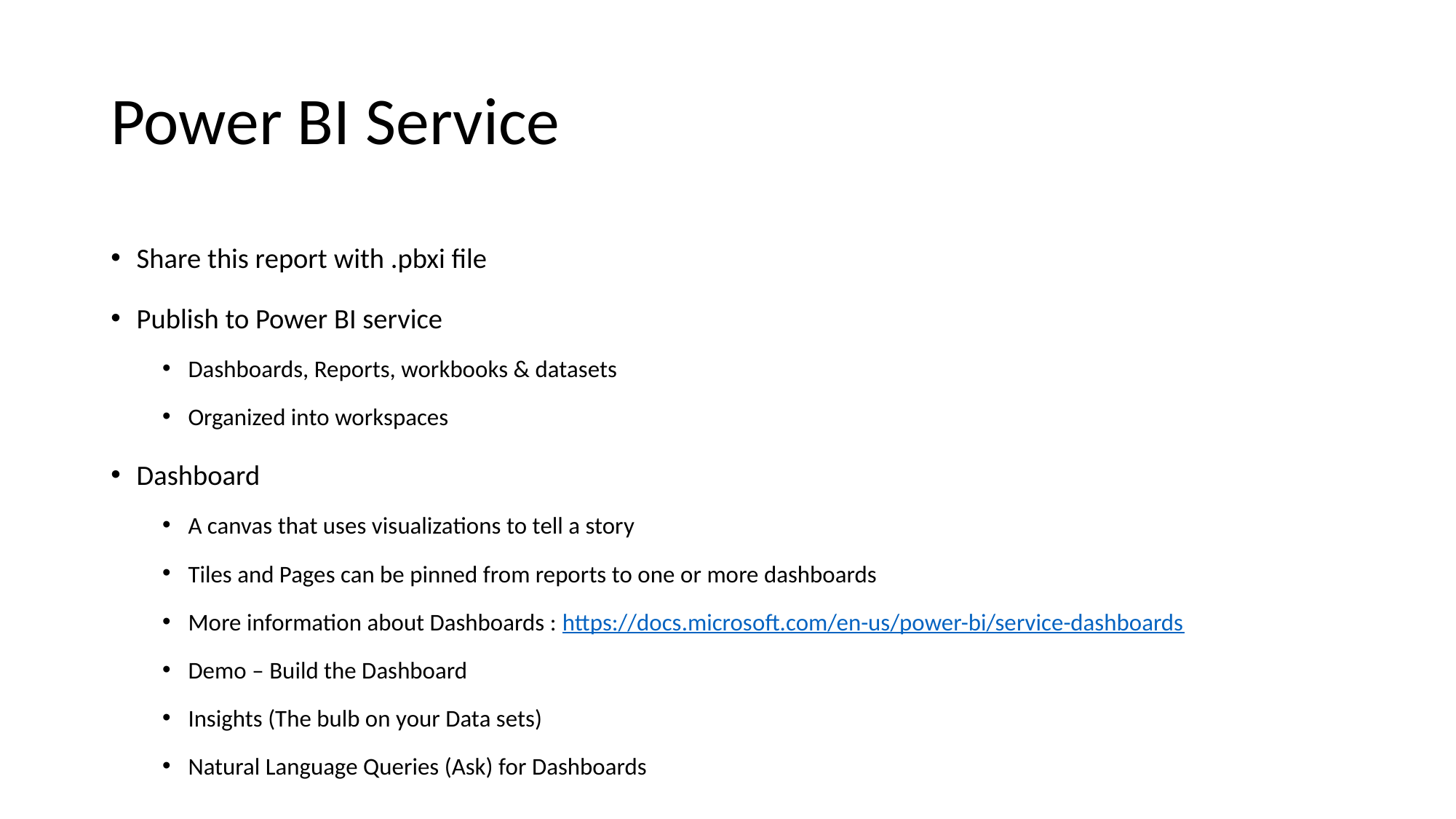

# Power BI Service
Share this report with .pbxi file
Publish to Power BI service
Dashboards, Reports, workbooks & datasets
Organized into workspaces
Dashboard
A canvas that uses visualizations to tell a story
Tiles and Pages can be pinned from reports to one or more dashboards
More information about Dashboards : https://docs.microsoft.com/en-us/power-bi/service-dashboards
Demo – Build the Dashboard
Insights (The bulb on your Data sets)
Natural Language Queries (Ask) for Dashboards